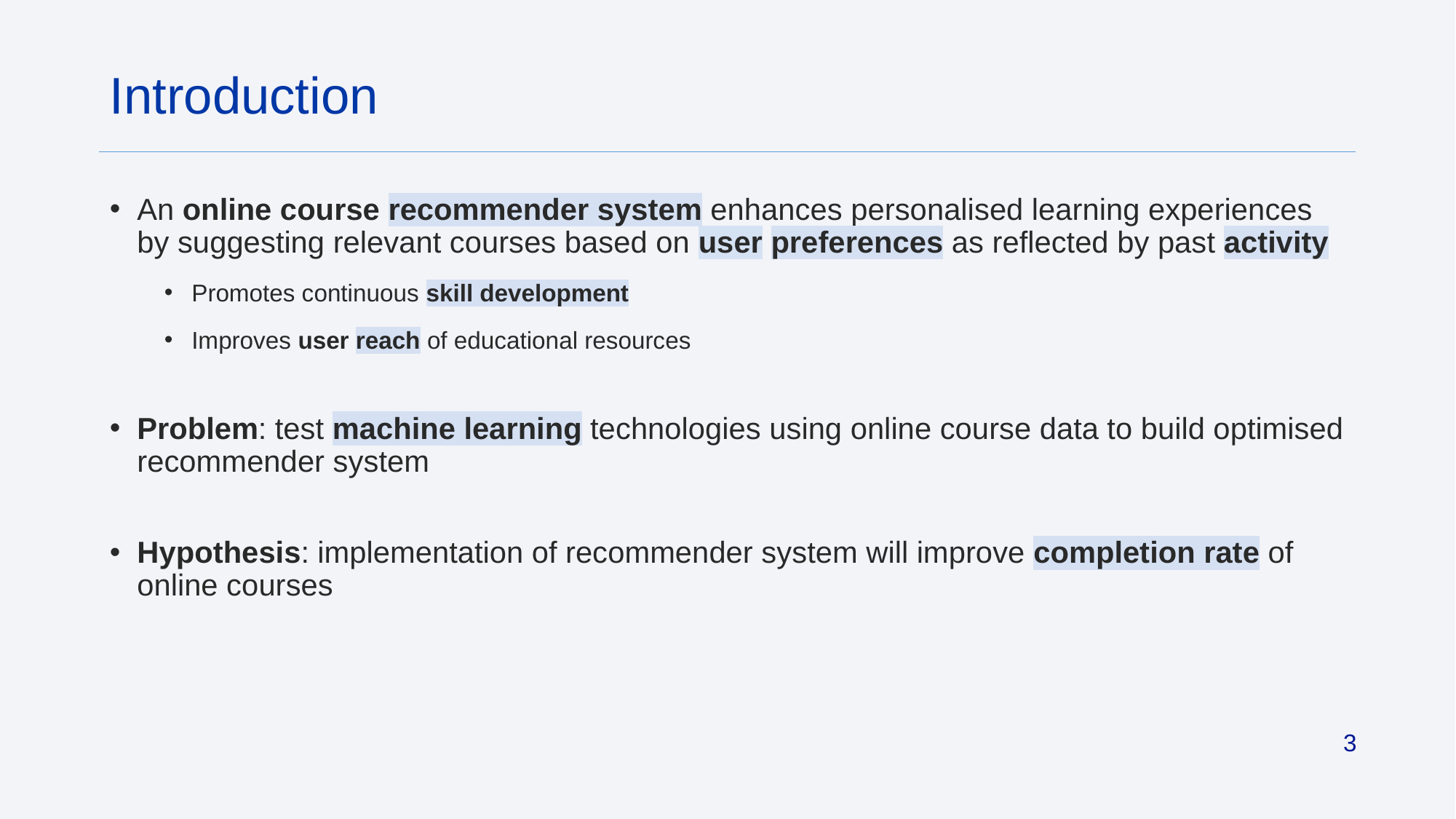

Introduction
An online course recommender system enhances personalised learning experiences by suggesting relevant courses based on user preferences as reflected by past activity
Promotes continuous skill development
Improves user reach of educational resources

Problem: test machine learning technologies using online course data to build optimised recommender system

Hypothesis: implementation of recommender system will improve completion rate of online courses
3